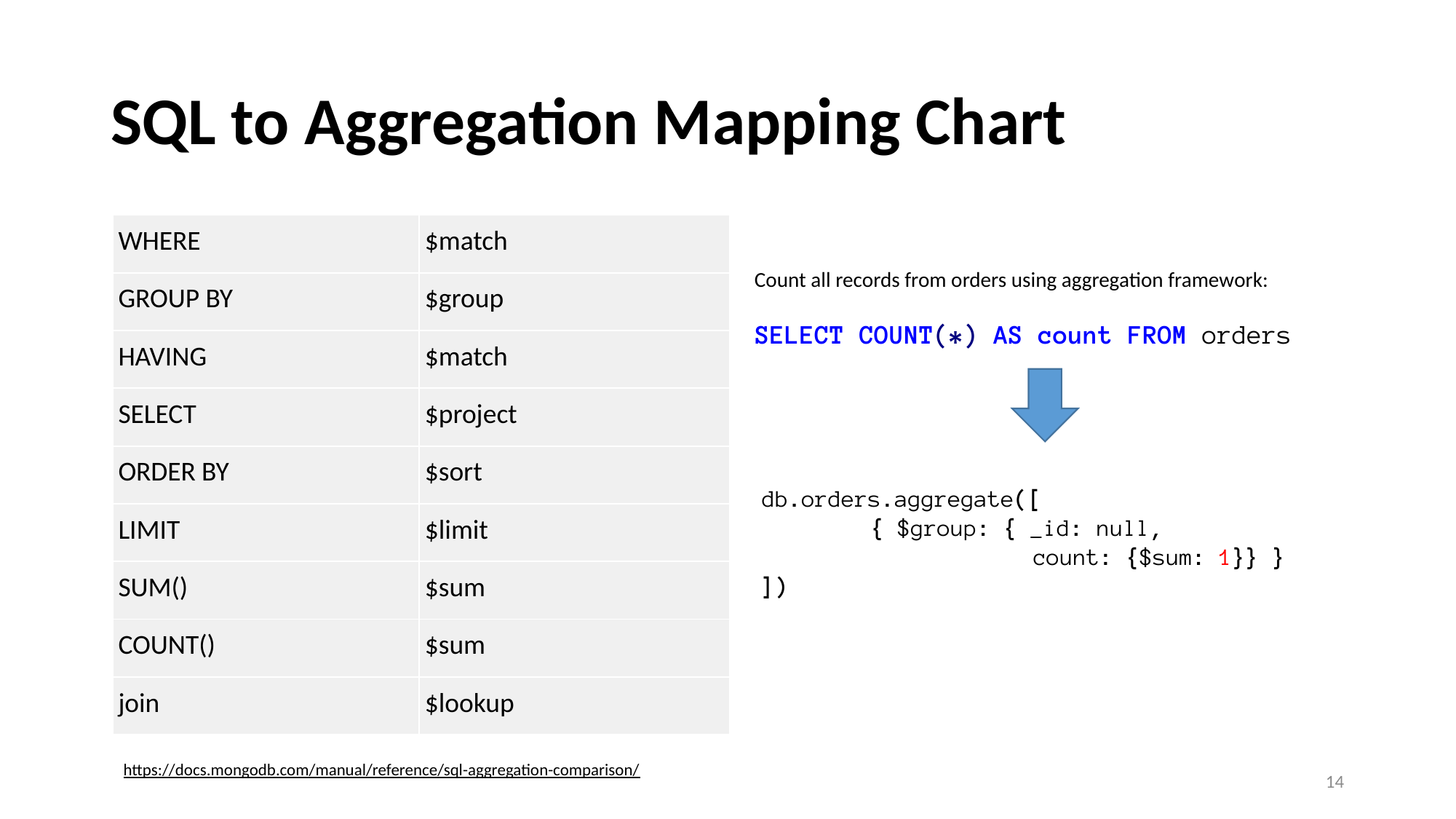

# SQL to Aggregation Mapping Chart
| WHERE | $match |
| --- | --- |
| GROUP BY | $group |
| HAVING | $match |
| SELECT | $project |
| ORDER BY | $sort |
| LIMIT | $limit |
| SUM() | $sum |
| COUNT() | $sum |
| join | $lookup |
Count all records from orders using aggregation framework:
SELECT COUNT(*) AS count FROM orders

db.orders.aggregate([
	{ $group: { _id: null,
		    count: {$sum: 1}} }
])
https://docs.mongodb.com/manual/reference/sql-aggregation-comparison/
14